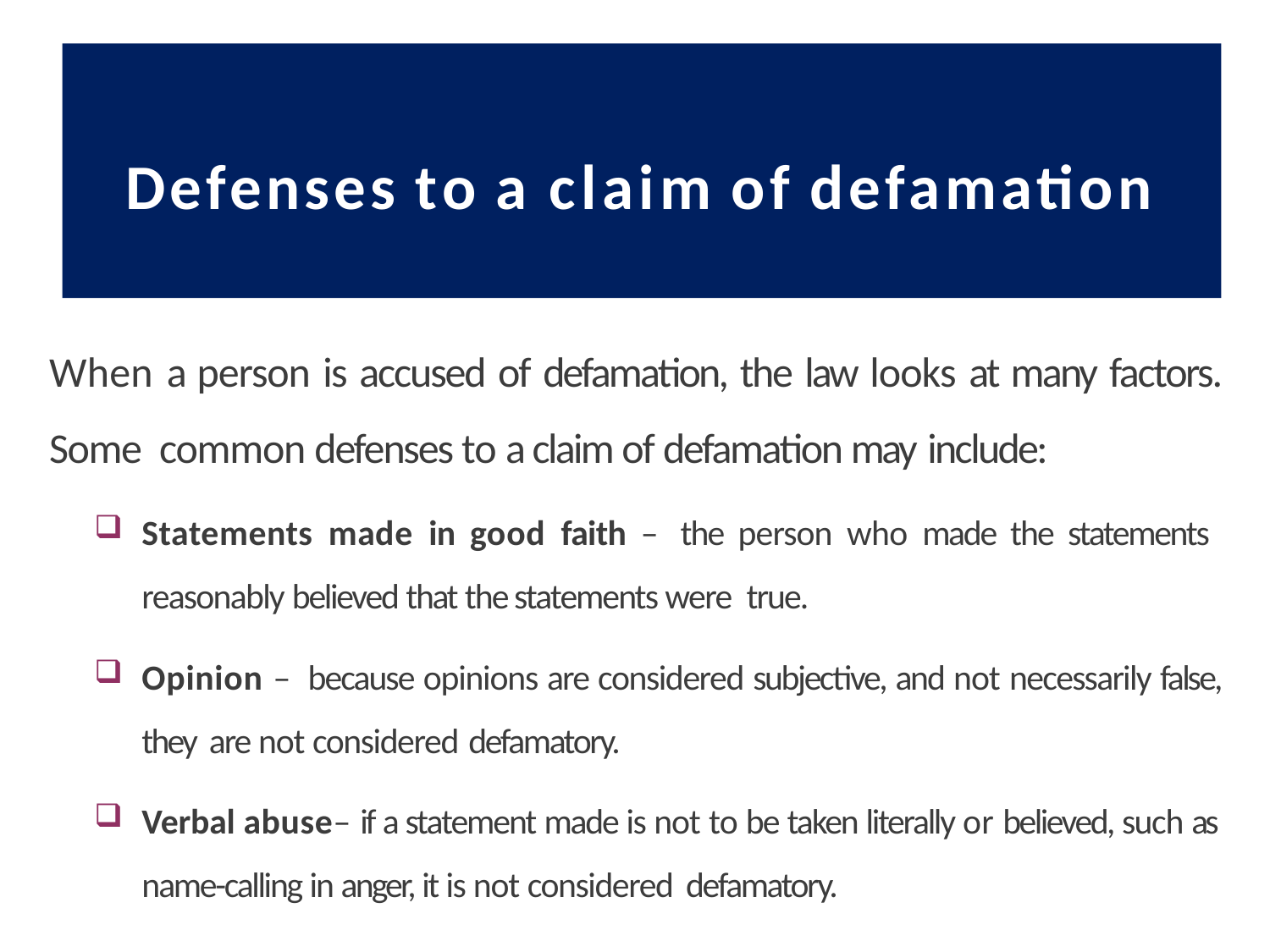

# Defenses to a claim of defamation
When a person is accused of defamation, the law looks at many factors. Some  common defenses to a claim of defamation may include:
Statements made in good faith – the person who made the statements  reasonably believed that the statements were true.
Opinion – because opinions are considered subjective, and not necessarily false, they  are not considered defamatory.
Verbal abuse– if a statement made is not to be taken literally or believed, such as  name-calling in anger, it is not considered defamatory.